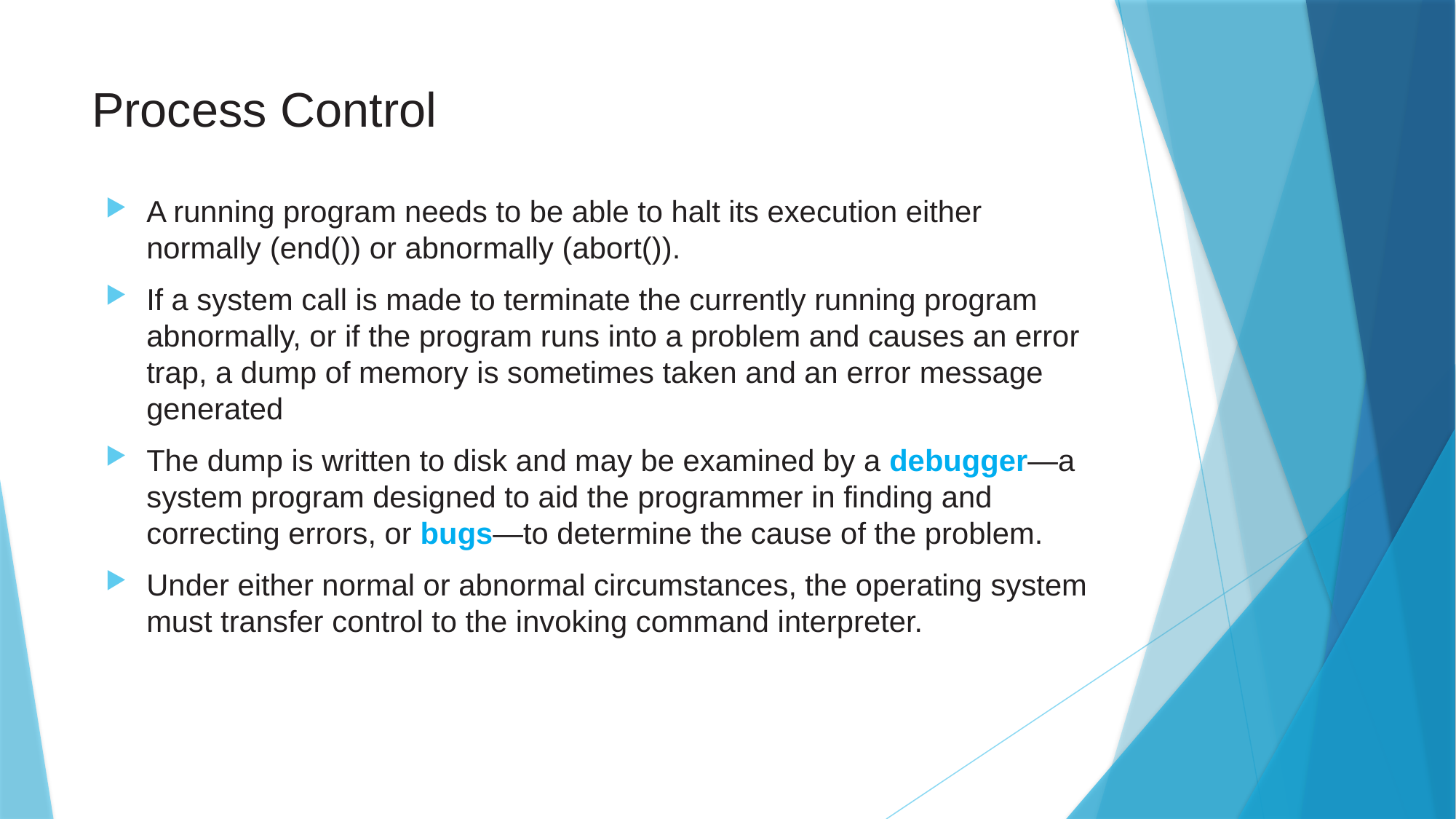

# Process Control
A running program needs to be able to halt its execution either normally (end()) or abnormally (abort()).
If a system call is made to terminate the currently running program abnormally, or if the program runs into a problem and causes an error trap, a dump of memory is sometimes taken and an error message generated
The dump is written to disk and may be examined by a debugger—a system program designed to aid the programmer in finding and correcting errors, or bugs—to determine the cause of the problem.
Under either normal or abnormal circumstances, the operating system must transfer control to the invoking command interpreter.